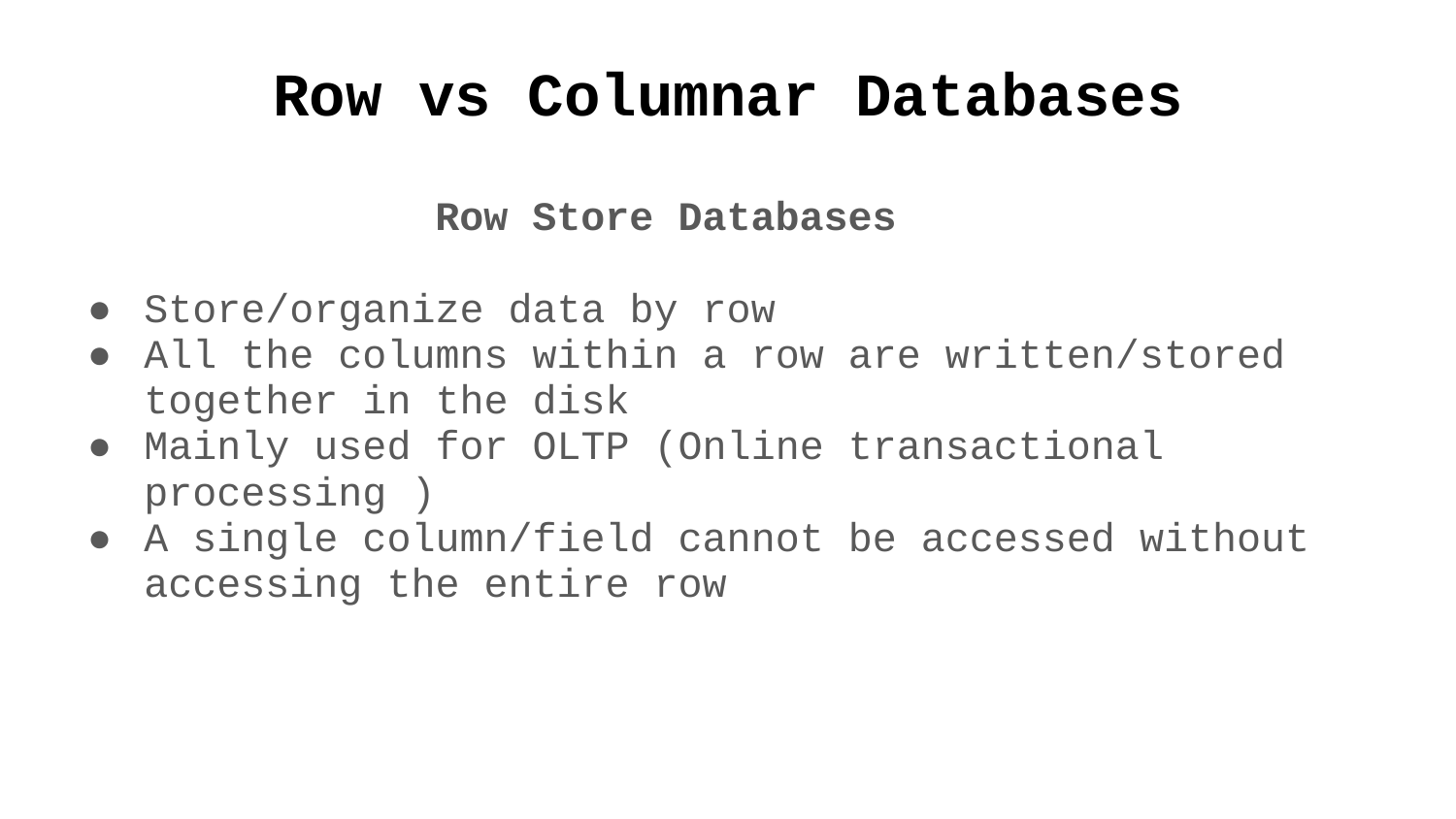

# Row vs Columnar Databases
Row Store Databases

Store/organize data by row
All the columns within a row are written/stored together in the disk
Mainly used for OLTP (Online transactional processing )
A single column/field cannot be accessed without accessing the entire row